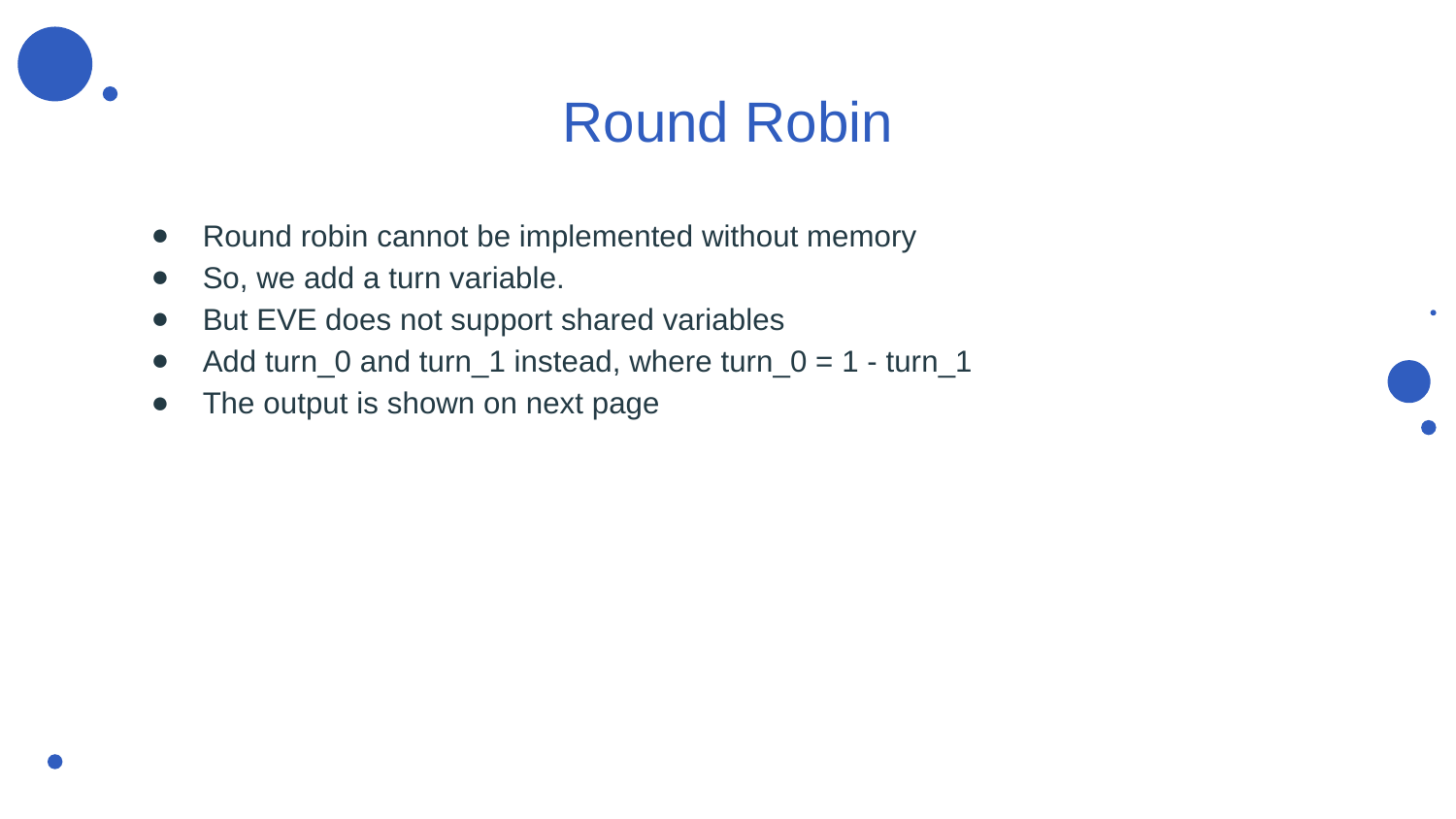

# Round Robin
Round robin cannot be implemented without memory
So, we add a turn variable.
But EVE does not support shared variables
Add turn_0 and turn_1 instead, where turn_0 = 1 - turn_1
The output is shown on next page